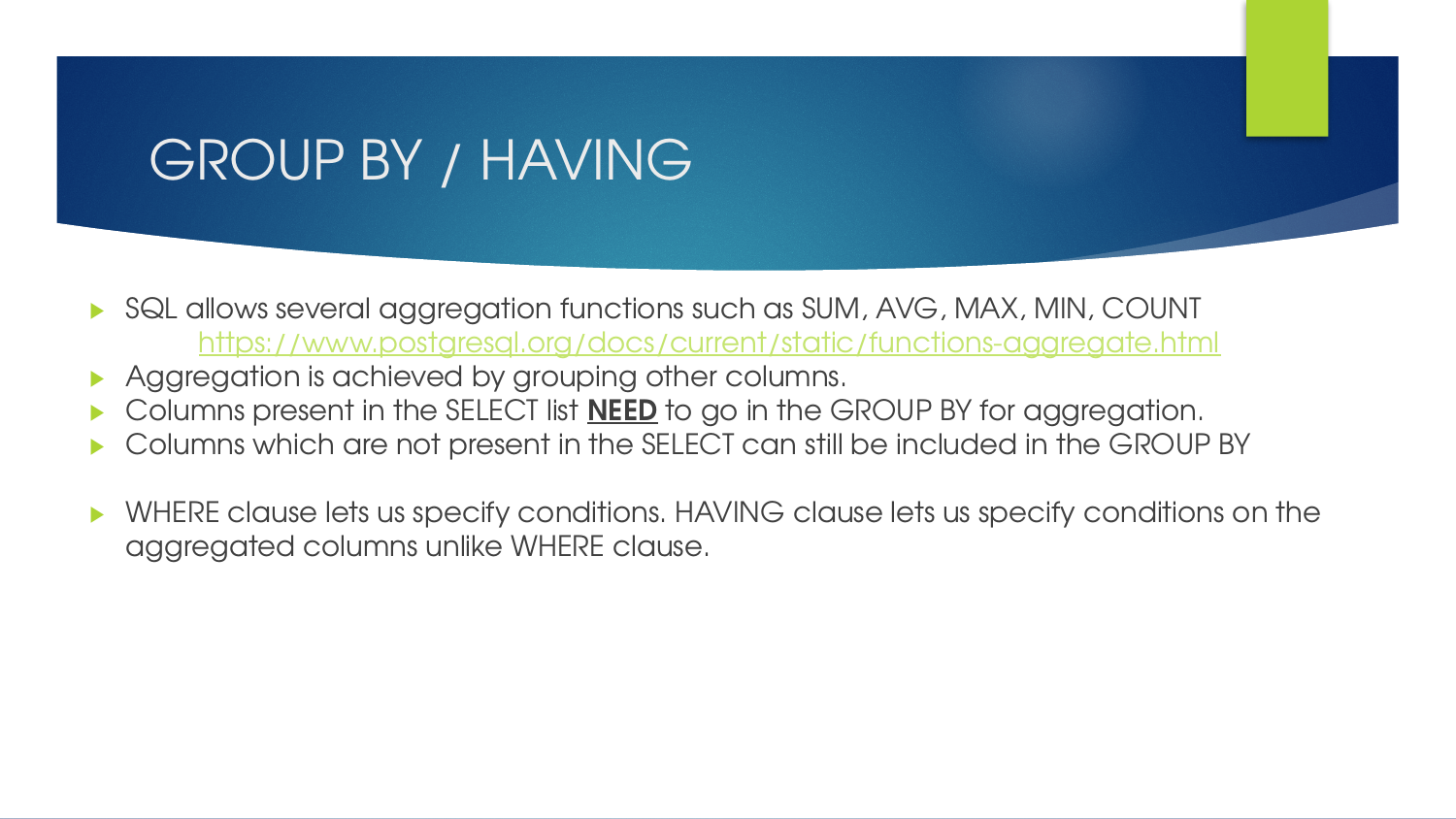

# GROUP BY / HAVING
SQL allows several aggregation functions such as SUM, AVG, MAX, MIN, COUNT
	https://www.postgresql.org/docs/current/static/functions-aggregate.html
Aggregation is achieved by grouping other columns.
Columns present in the SELECT list NEED to go in the GROUP BY for aggregation.
Columns which are not present in the SELECT can still be included in the GROUP BY

WHERE clause lets us specify conditions. HAVING clause lets us specify conditions on the aggregated columns unlike WHERE clause.